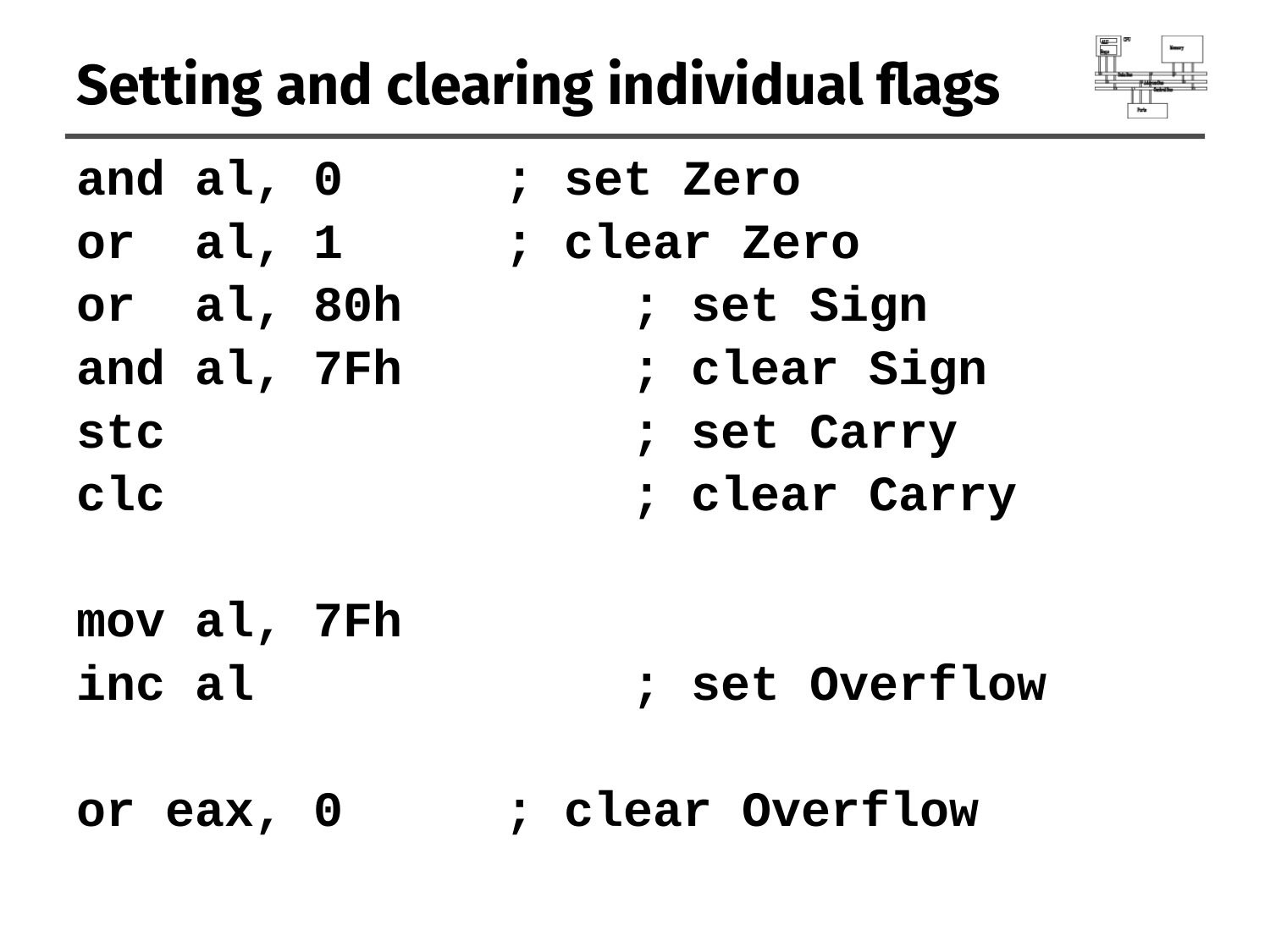

# Setting and clearing individual flags
and al, 0		; set Zero
or  al, 1		; clear Zero
or  al, 80h		; set Sign
and al, 7Fh		; clear Sign
stc				; set Carry
clc				; clear Carry

mov al, 7Fh
inc al			; set Overflow

or eax, 0		; clear Overflow